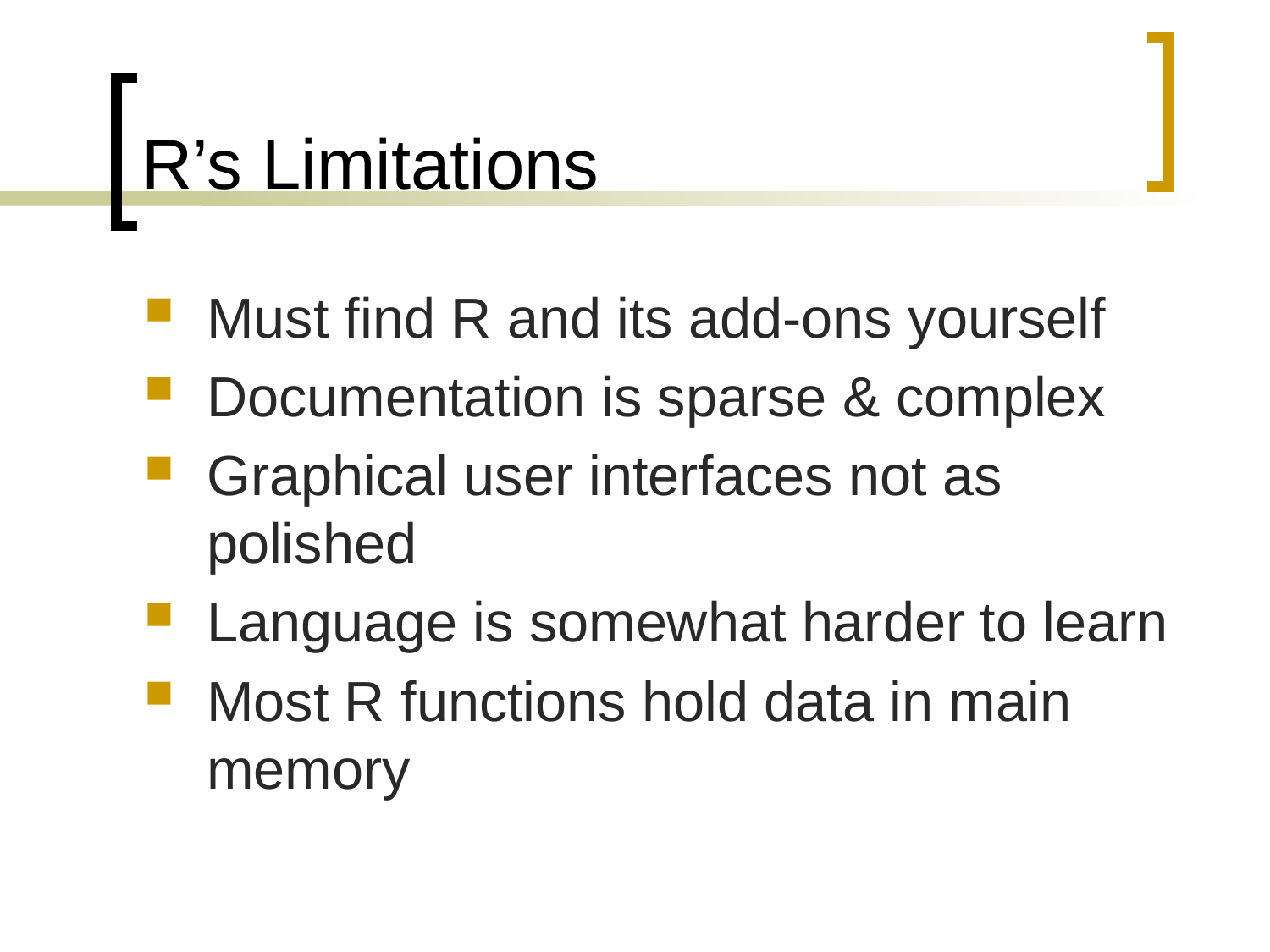

# R’s Limitations
Must find R and its add-ons yourself
Documentation is sparse & complex
Graphical user interfaces not as polished
Language is somewhat harder to learn
Most R functions hold data in main memory